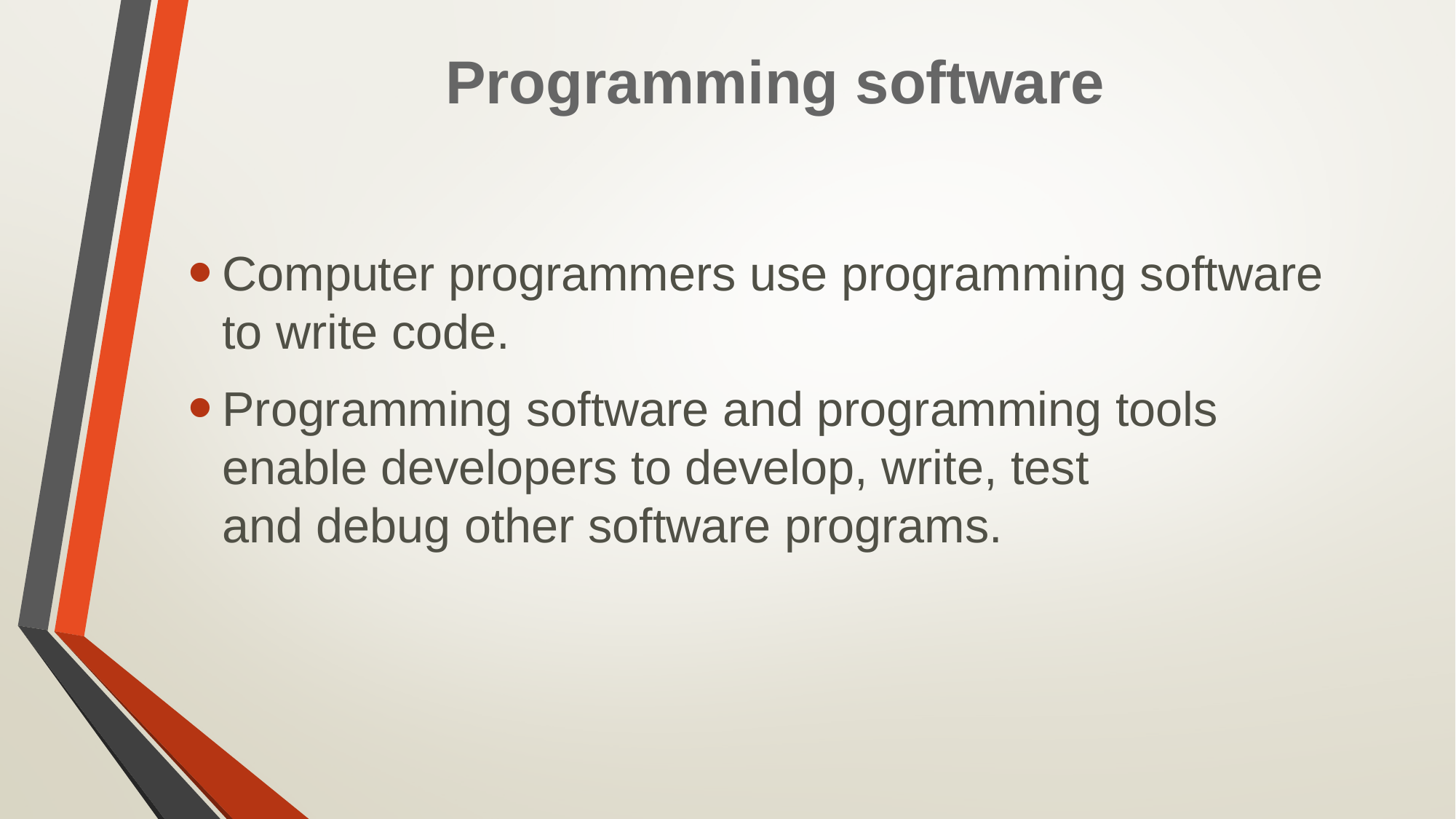

# Programming software
Computer programmers use programming software to write code.
Programming software and programming tools enable developers to develop, write, test and debug other software programs.